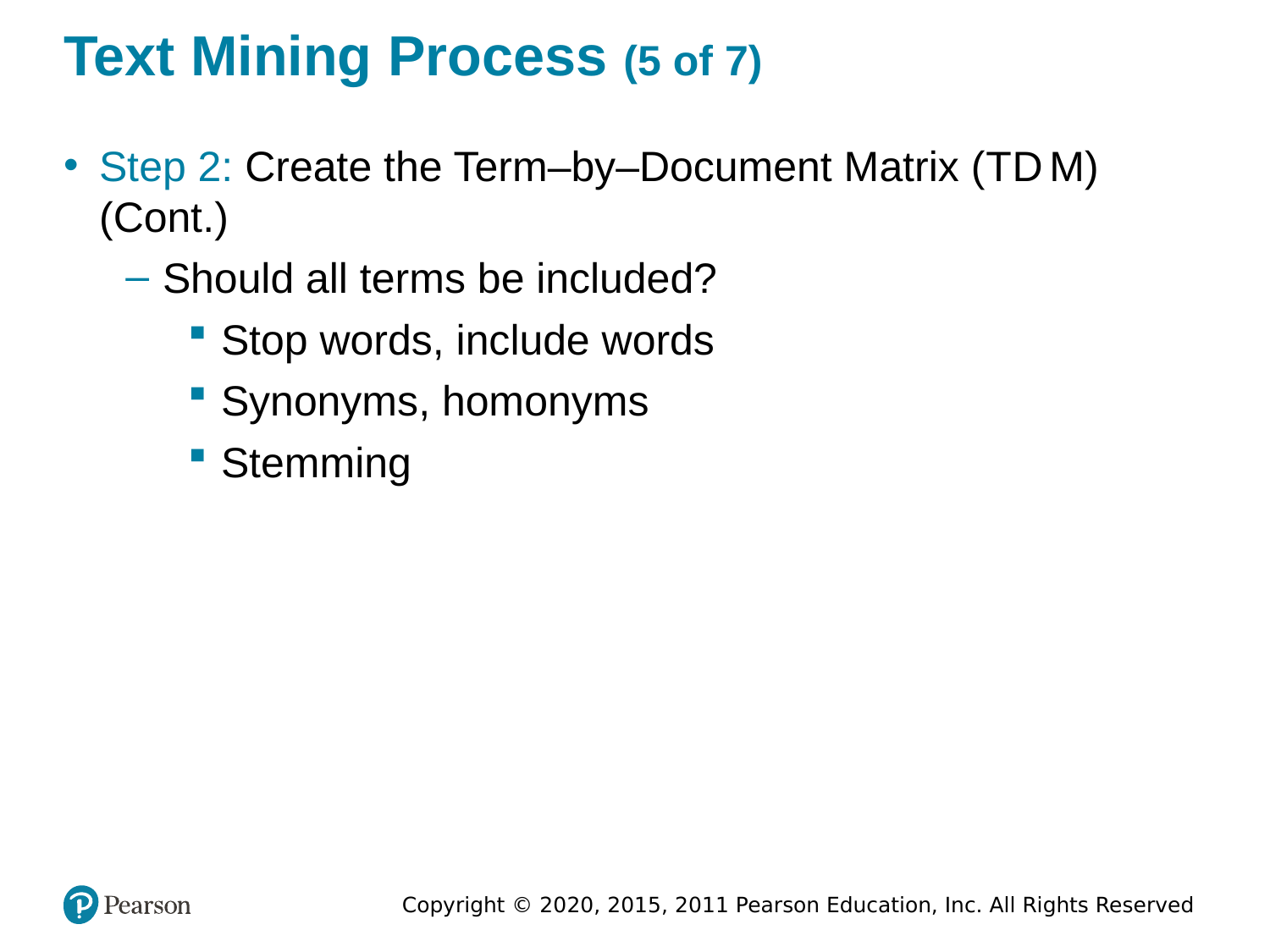

# Text Mining Process (5 of 7)
Step 2: Create the Term–by–Document Matrix (T D M) (Cont.)
Should all terms be included?
Stop words, include words
Synonyms, homonyms
Stemming